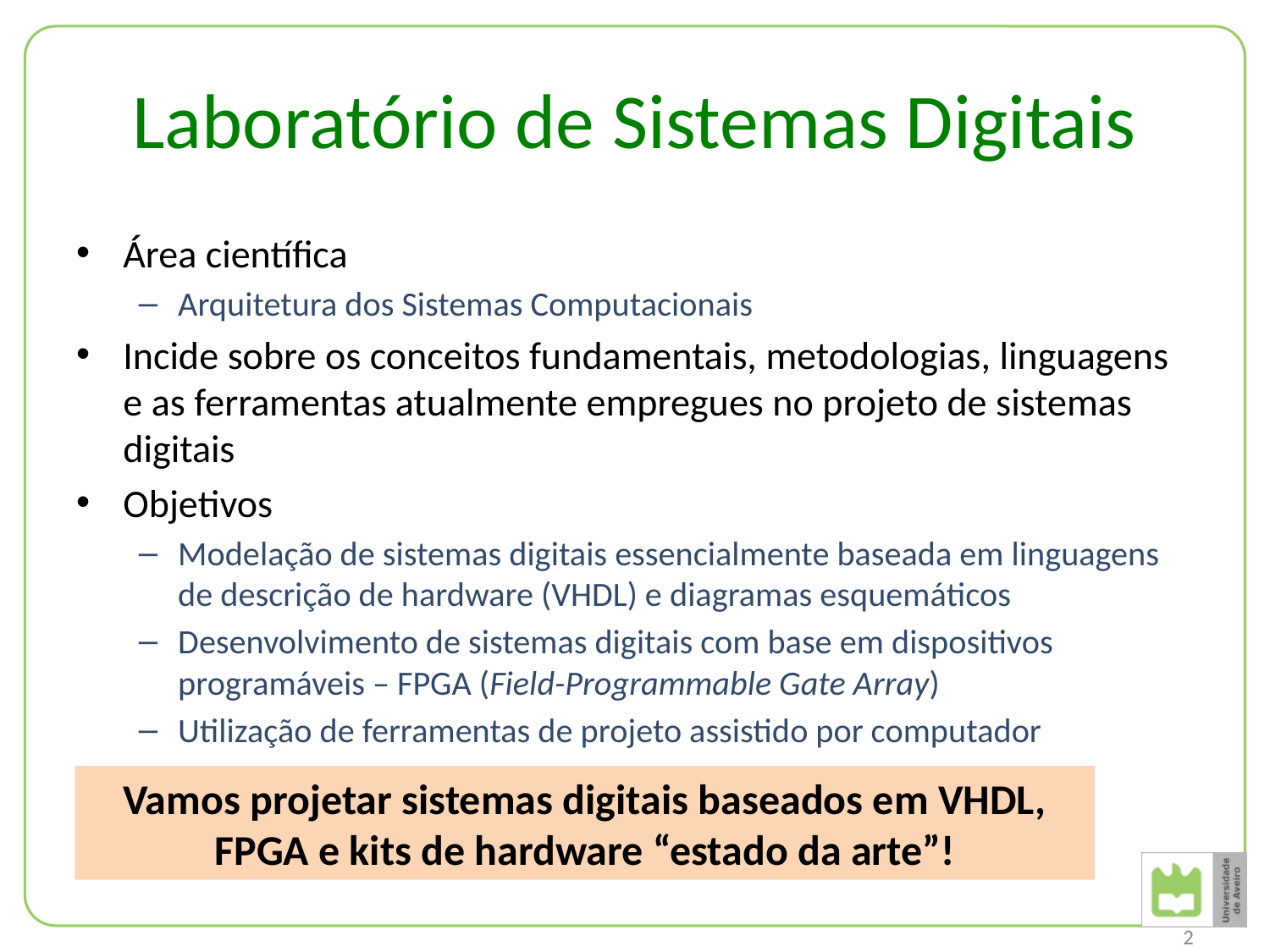

# Laboratório de Sistemas Digitais
Área científica
Arquitetura dos Sistemas Computacionais
Incide sobre os conceitos fundamentais, metodologias, linguagens e as ferramentas atualmente empregues no projeto de sistemas digitais
Objetivos
Modelação de sistemas digitais essencialmente baseada em linguagens de descrição de hardware (VHDL) e diagramas esquemáticos
Desenvolvimento de sistemas digitais com base em dispositivos programáveis – FPGA (Field-Programmable Gate Array)
Utilização de ferramentas de projeto assistido por computador
Vamos projetar sistemas digitais baseados em VHDL, FPGA e kits de hardware “estado da arte”!
2